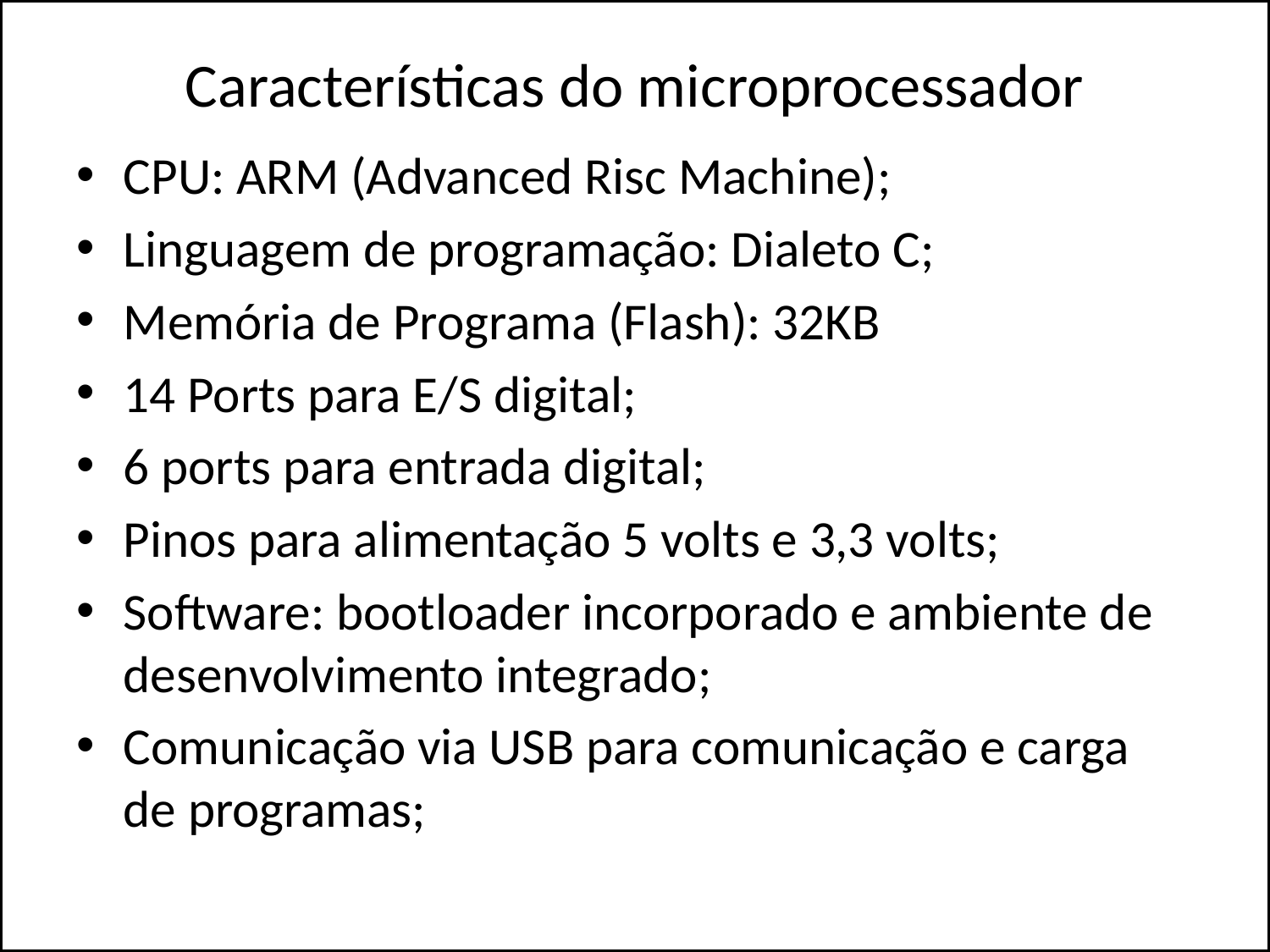

# Características do microprocessador
CPU: ARM (Advanced Risc Machine);
Linguagem de programação: Dialeto C;
Memória de Programa (Flash): 32KB
14 Ports para E/S digital;
6 ports para entrada digital;
Pinos para alimentação 5 volts e 3,3 volts;
Software: bootloader incorporado e ambiente de desenvolvimento integrado;
Comunicação via USB para comunicação e carga de programas;